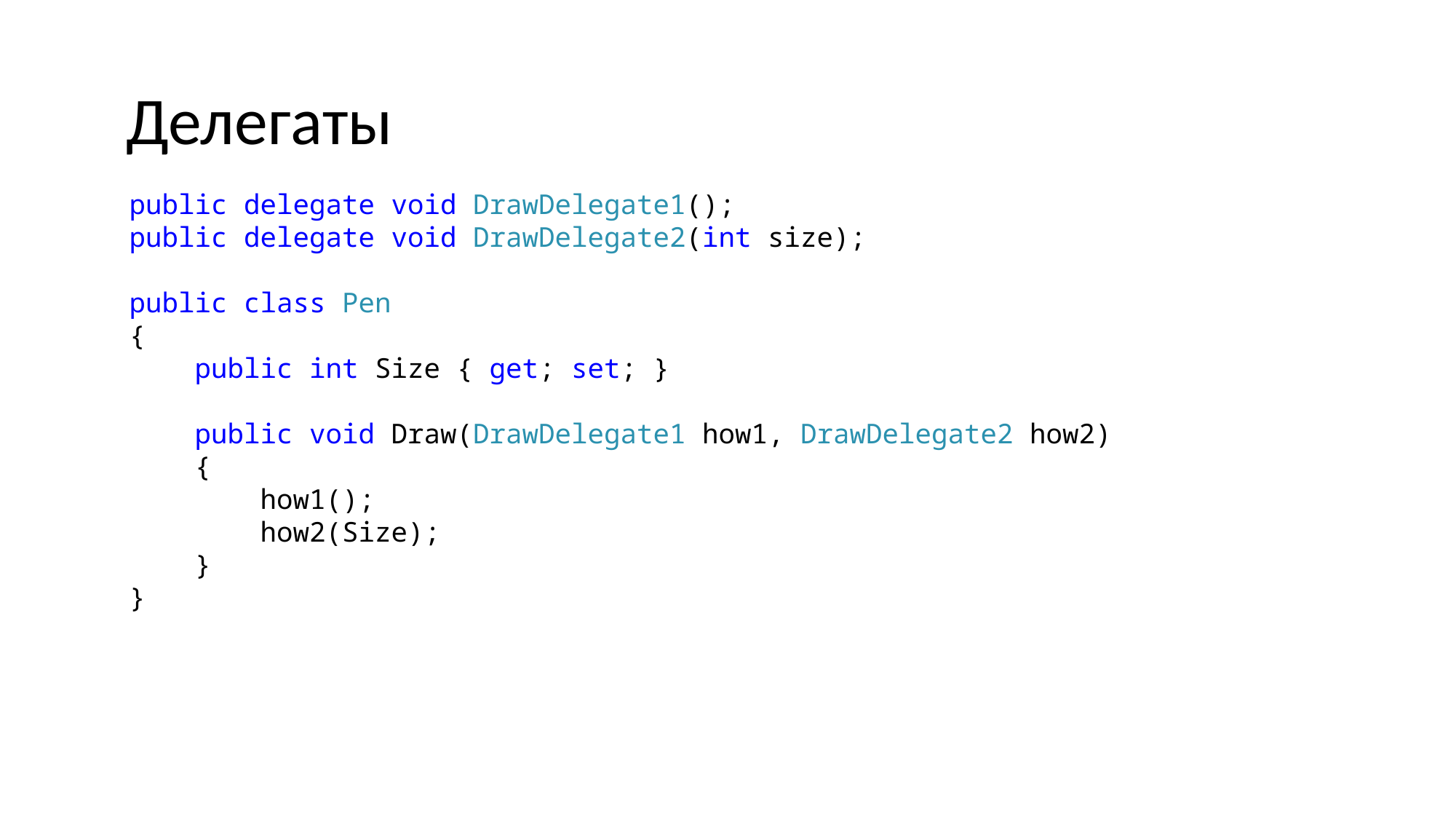

# Делегаты
public delegate void DrawDelegate1();
public delegate void DrawDelegate2(int size);

public class Pen
{
    public int Size { get; set; }

    public void Draw(DrawDelegate1 how1, DrawDelegate2 how2)
    {
        how1();
        how2(Size);
    }
}